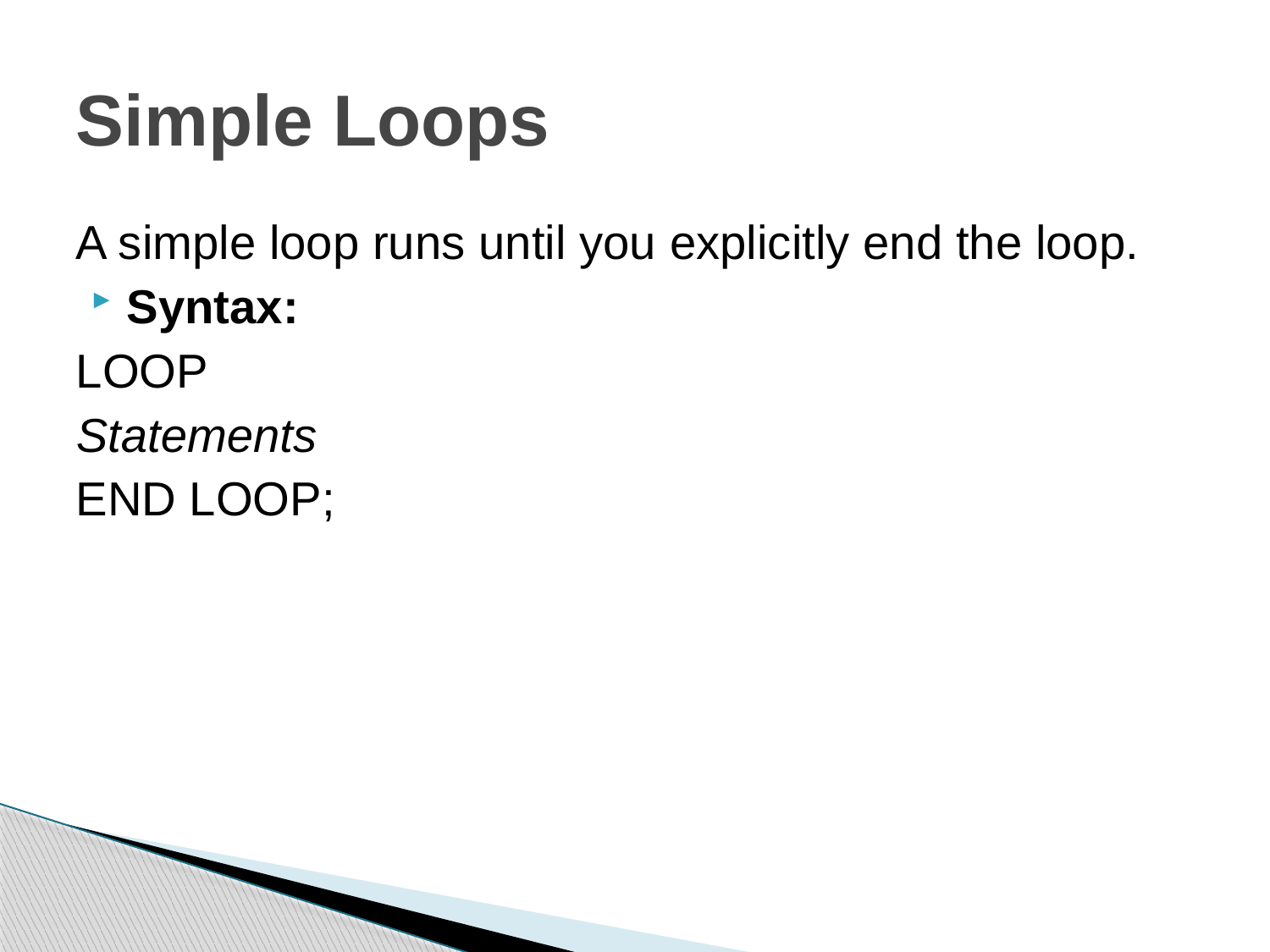

# Simple Loops
A simple loop runs until you explicitly end the loop.
Syntax:
LOOP
Statements
END LOOP;